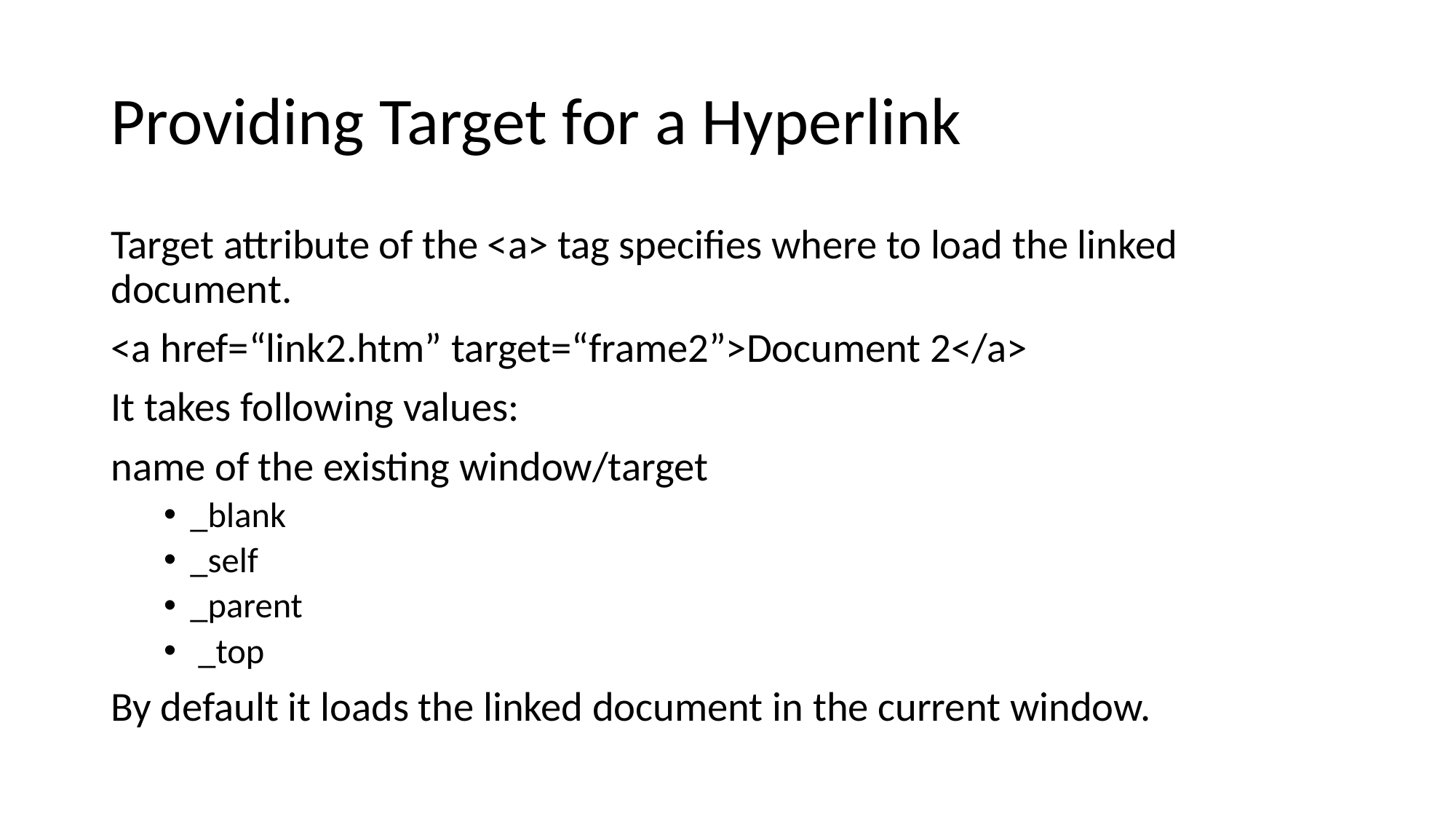

# Providing Target for a Hyperlink
Target attribute of the <a> tag specifies where to load the linked document.
<a href=“link2.htm” target=“frame2”>Document 2</a>
It takes following values:
name of the existing window/target
_blank
_self
_parent
 _top
By default it loads the linked document in the current window.